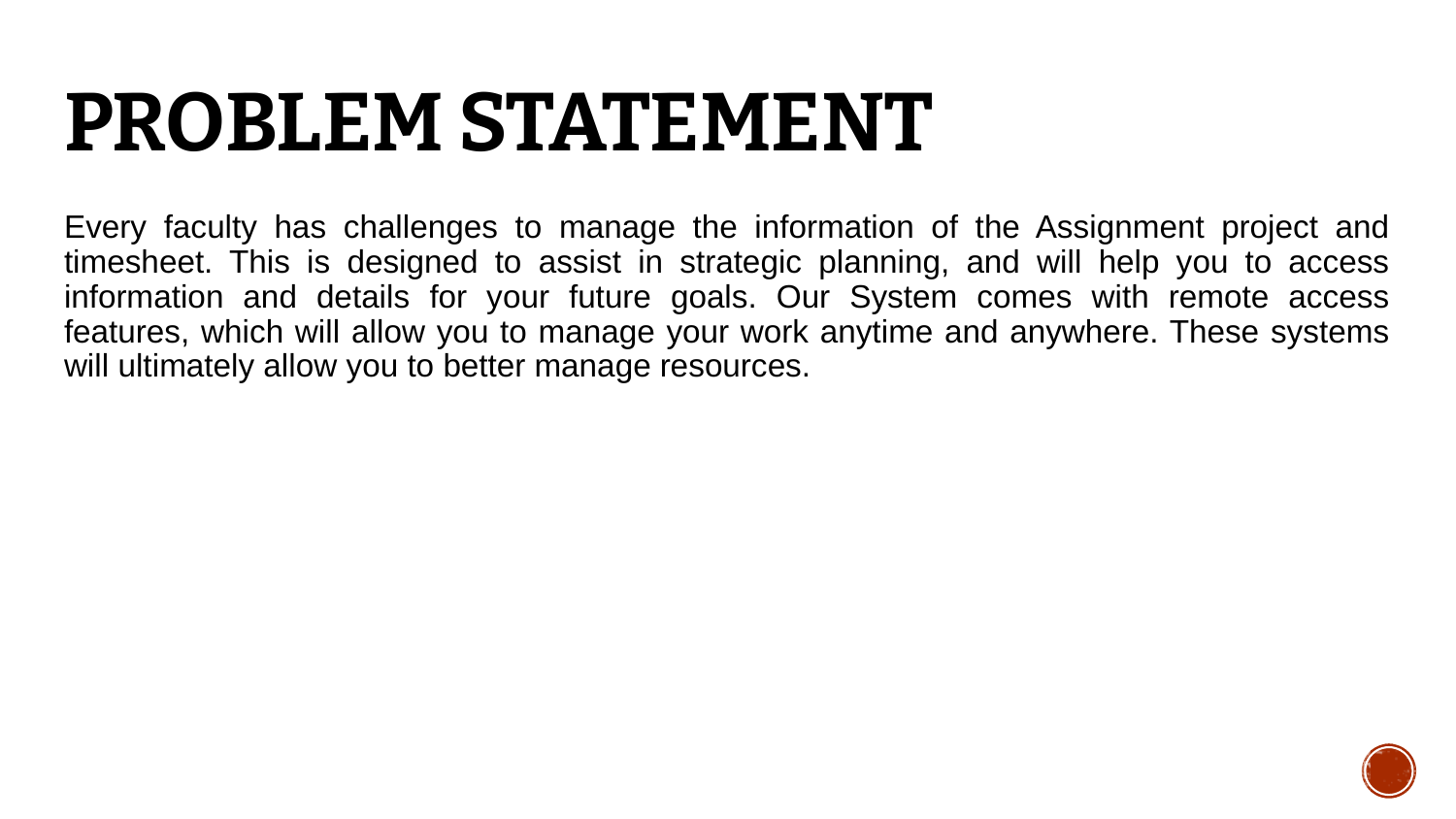

# Problem Statement
Every faculty has challenges to manage the information of the Assignment project and timesheet. This is designed to assist in strategic planning, and will help you to access information and details for your future goals. Our System comes with remote access features, which will allow you to manage your work anytime and anywhere. These systems will ultimately allow you to better manage resources.